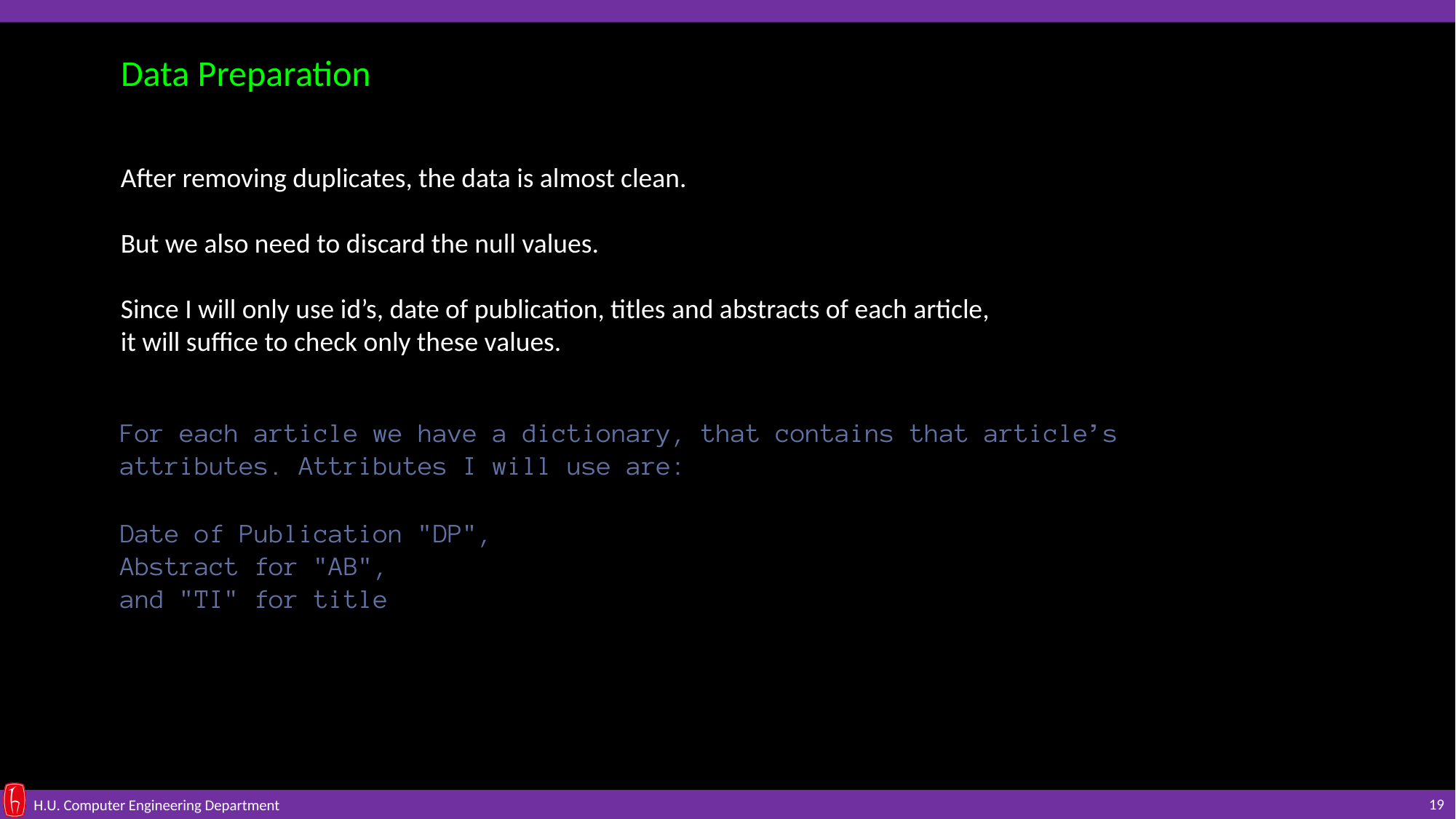

Data Preparation
After removing duplicates, the data is almost clean.

But we also need to discard the null values.

Since I will only use id’s, date of publication, titles and abstracts of each article,
it will suffice to check only these values.
For each article we have a dictionary, that contains that article’s attributes. Attributes I will use are:
Date of Publication "DP",
Abstract for "AB",
and "TI" for title